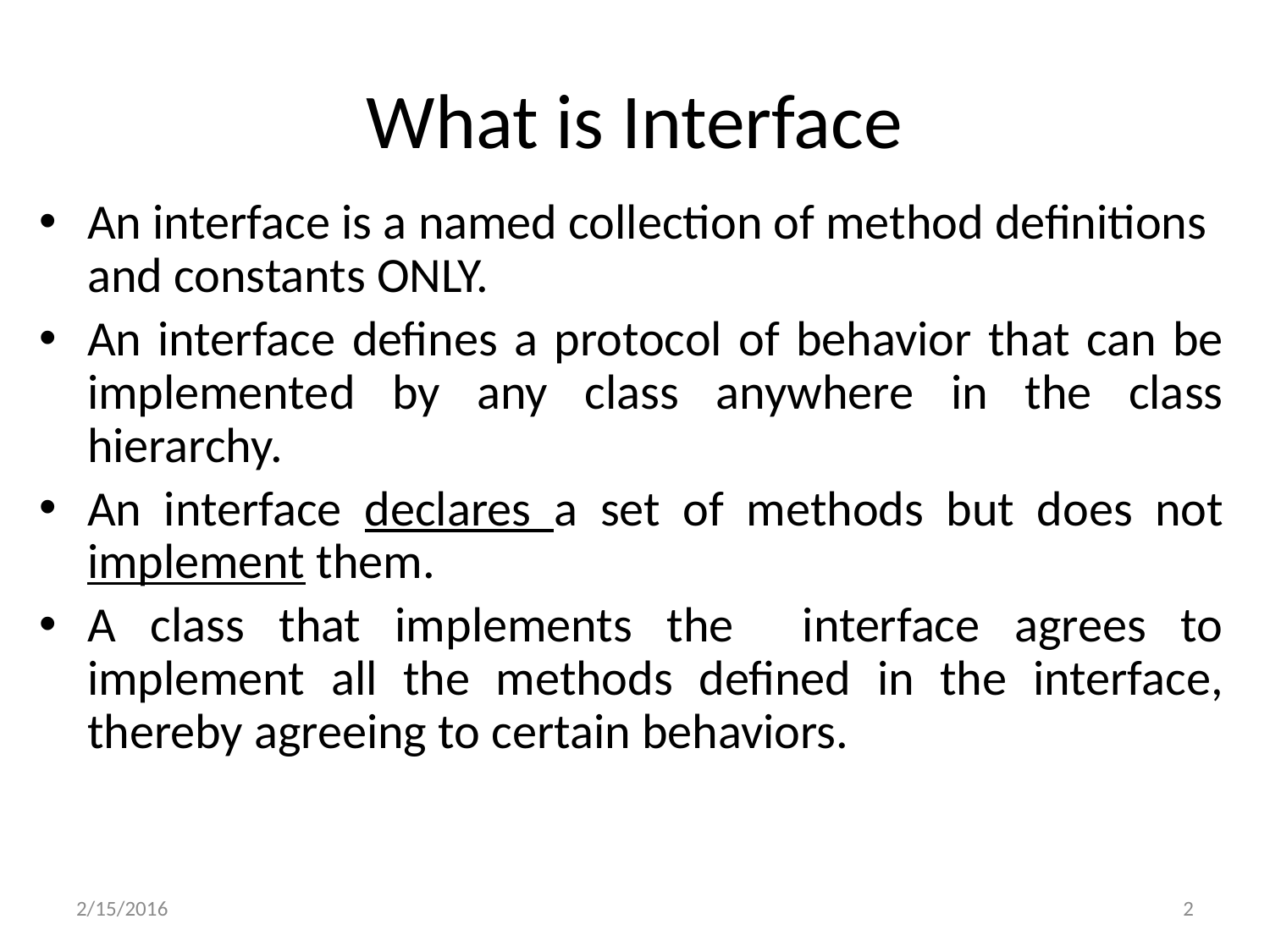

# What is Interface
An interface is a named collection of method definitions and constants ONLY.
An interface defines a protocol of behavior that can be implemented by any class anywhere in the class hierarchy.
An interface declares a set of methods but does not implement them.
A class that implements the  interface agrees to implement all the methods defined in the interface, thereby agreeing to certain behaviors.
2/15/2016
2